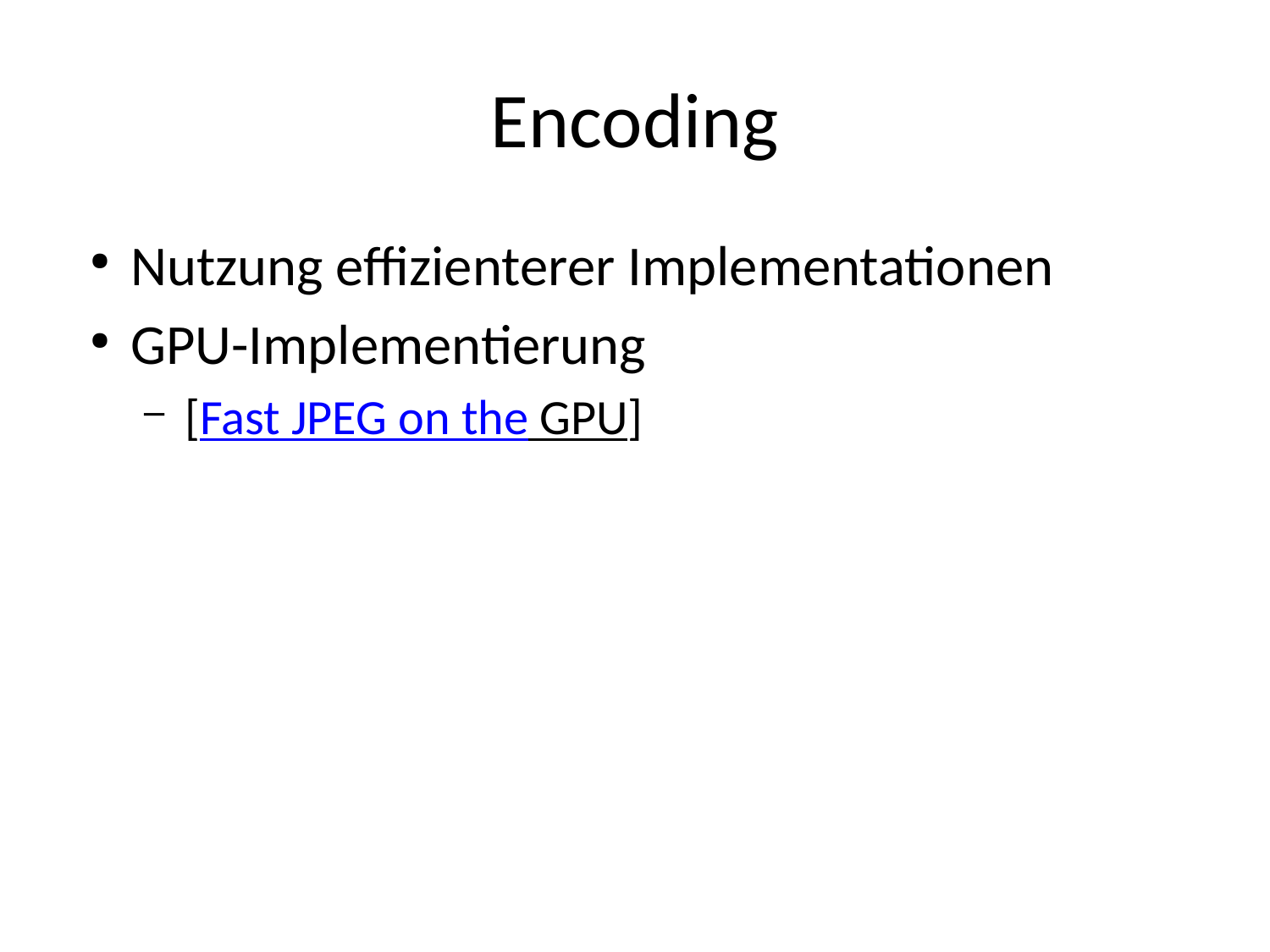

# Encoding
Nutzung effizienterer Implementationen
GPU-Implementierung
[Fast JPEG on the GPU]